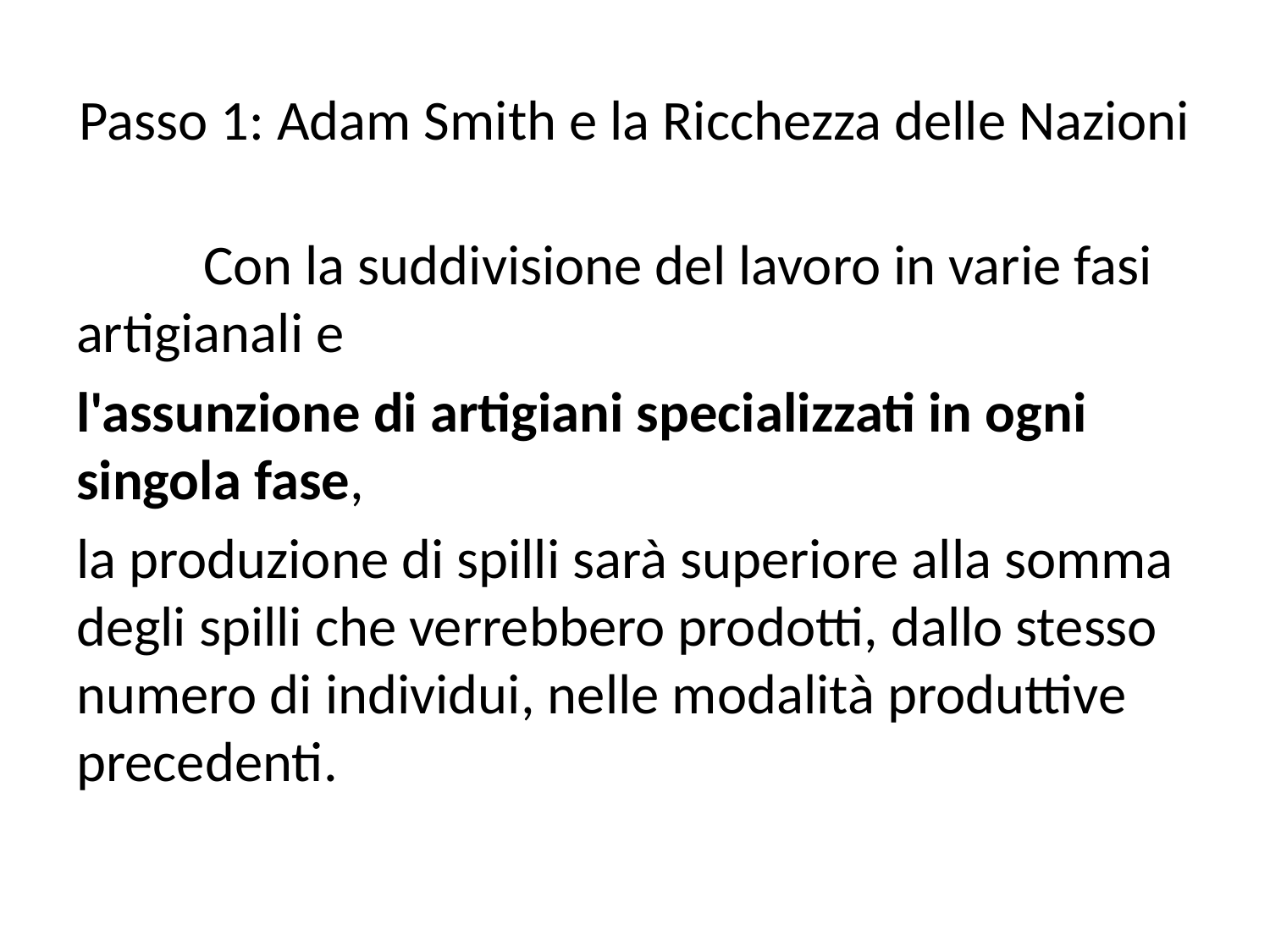

# Passo 1: Adam Smith e la Ricchezza delle Nazioni
	Con la suddivisione del lavoro in varie fasi artigianali e
l'assunzione di artigiani specializzati in ogni singola fase,
la produzione di spilli sarà superiore alla somma degli spilli che verrebbero prodotti, dallo stesso numero di individui, nelle modalità produttive precedenti.